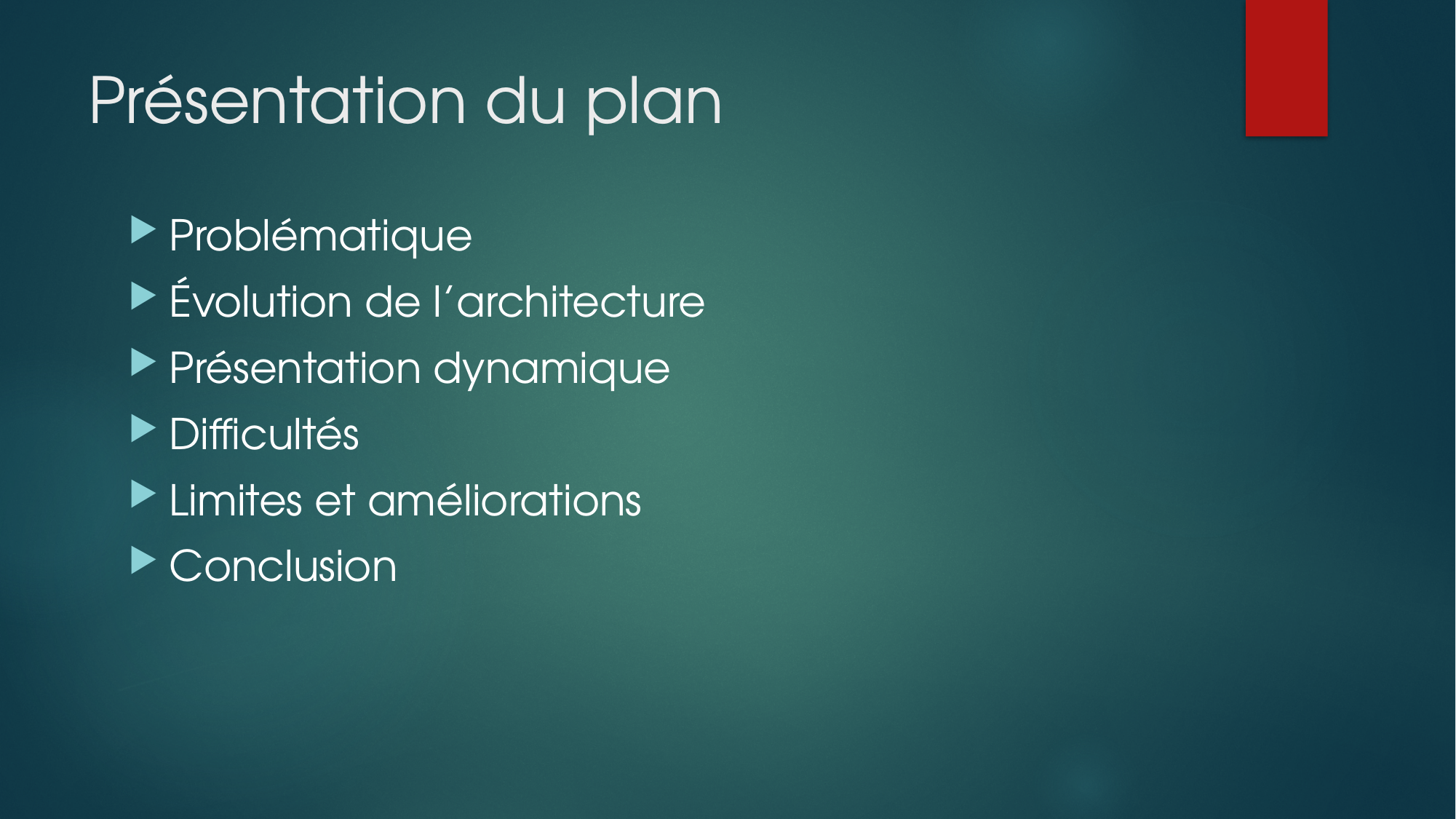

# Présentation du plan
Problématique
Évolution de l’architecture
Présentation dynamique
Difficultés
Limites et améliorations
Conclusion